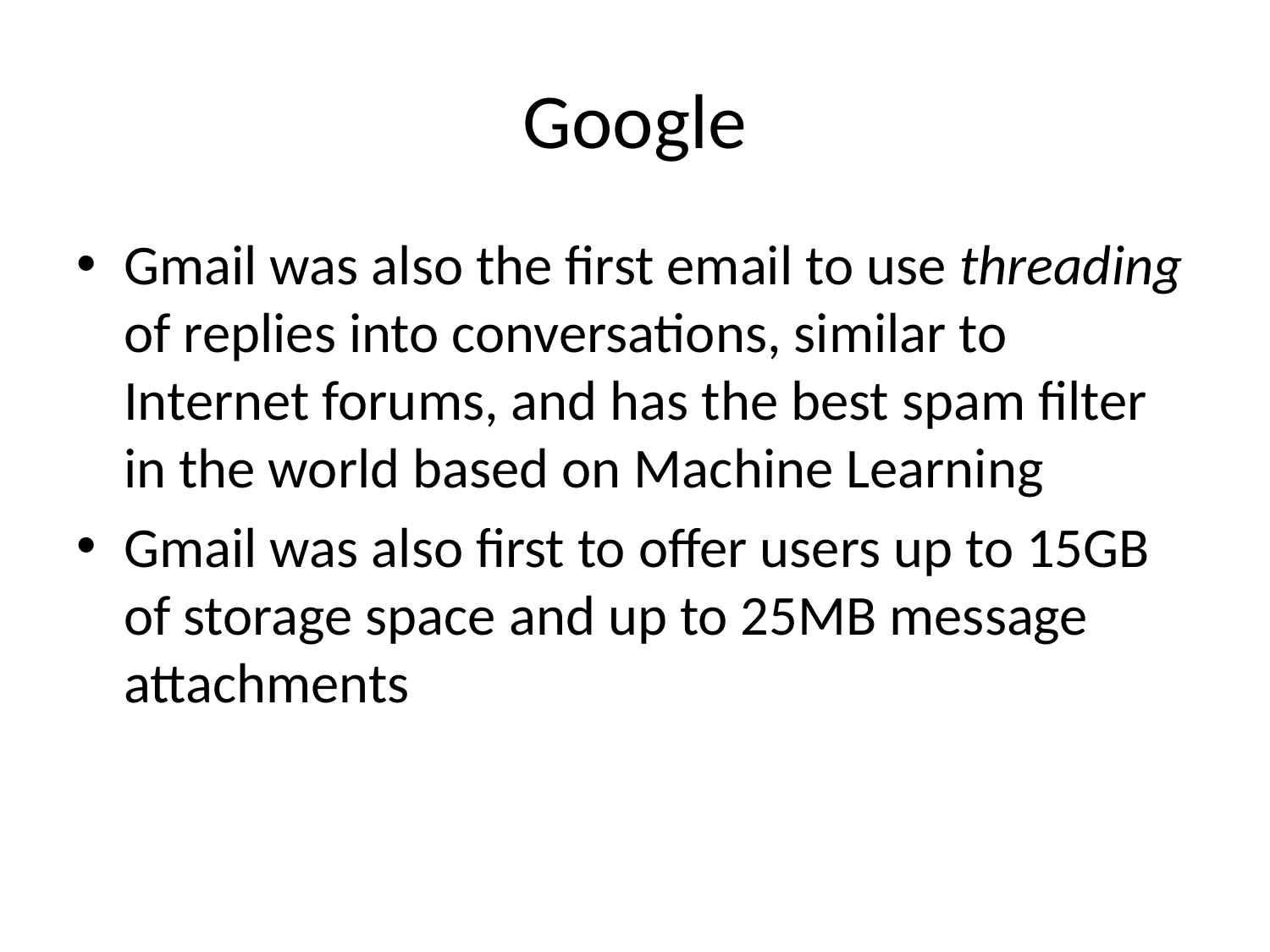

# Google
Gmail was also the first email to use threading of replies into conversations, similar to Internet forums, and has the best spam filter in the world based on Machine Learning
Gmail was also first to offer users up to 15GB of storage space and up to 25MB message attachments